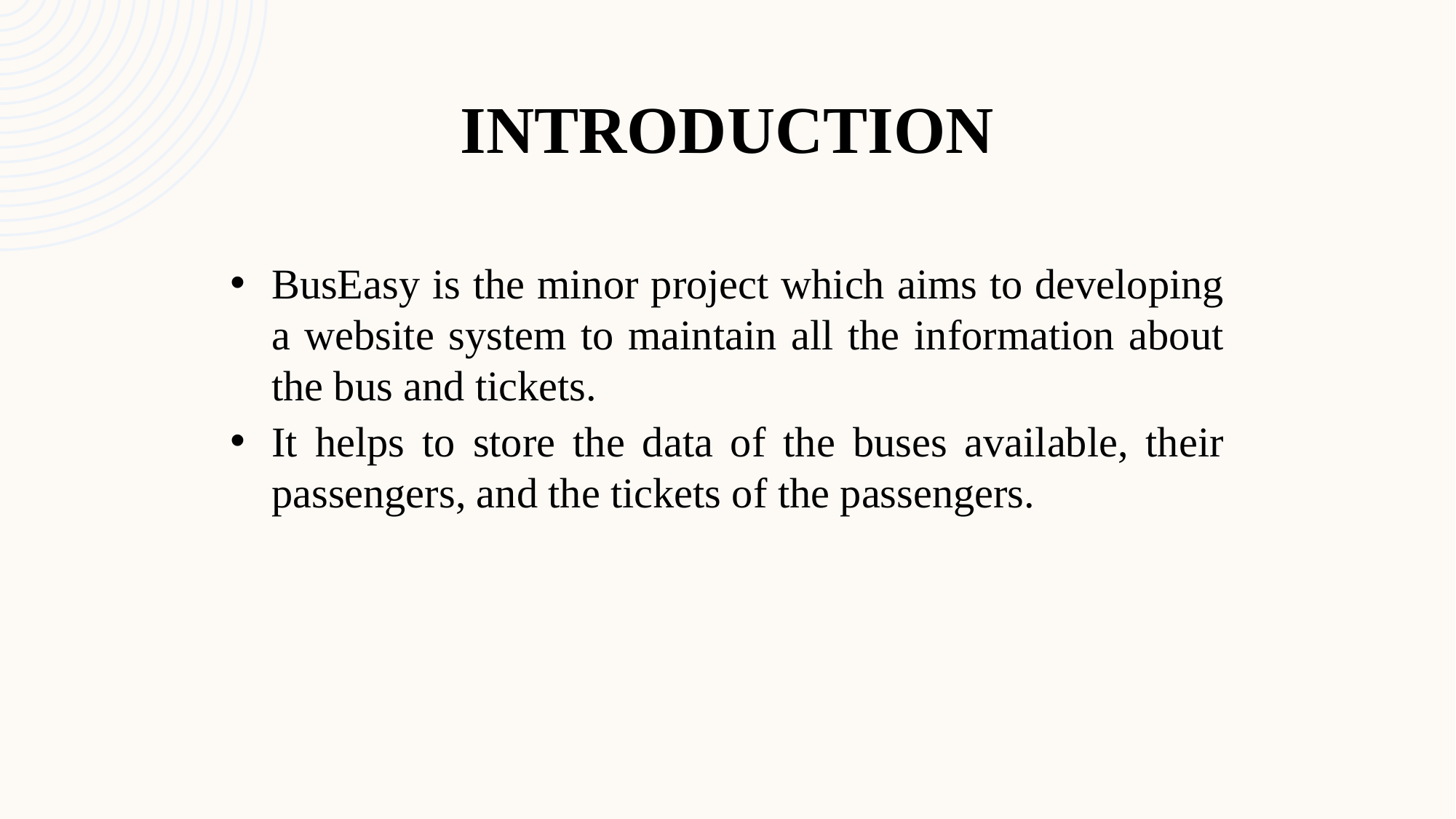

# Introduction
BusEasy is the minor project which aims to developing a website system to maintain all the information about the bus and tickets.
It helps to store the data of the buses available, their passengers, and the tickets of the passengers.